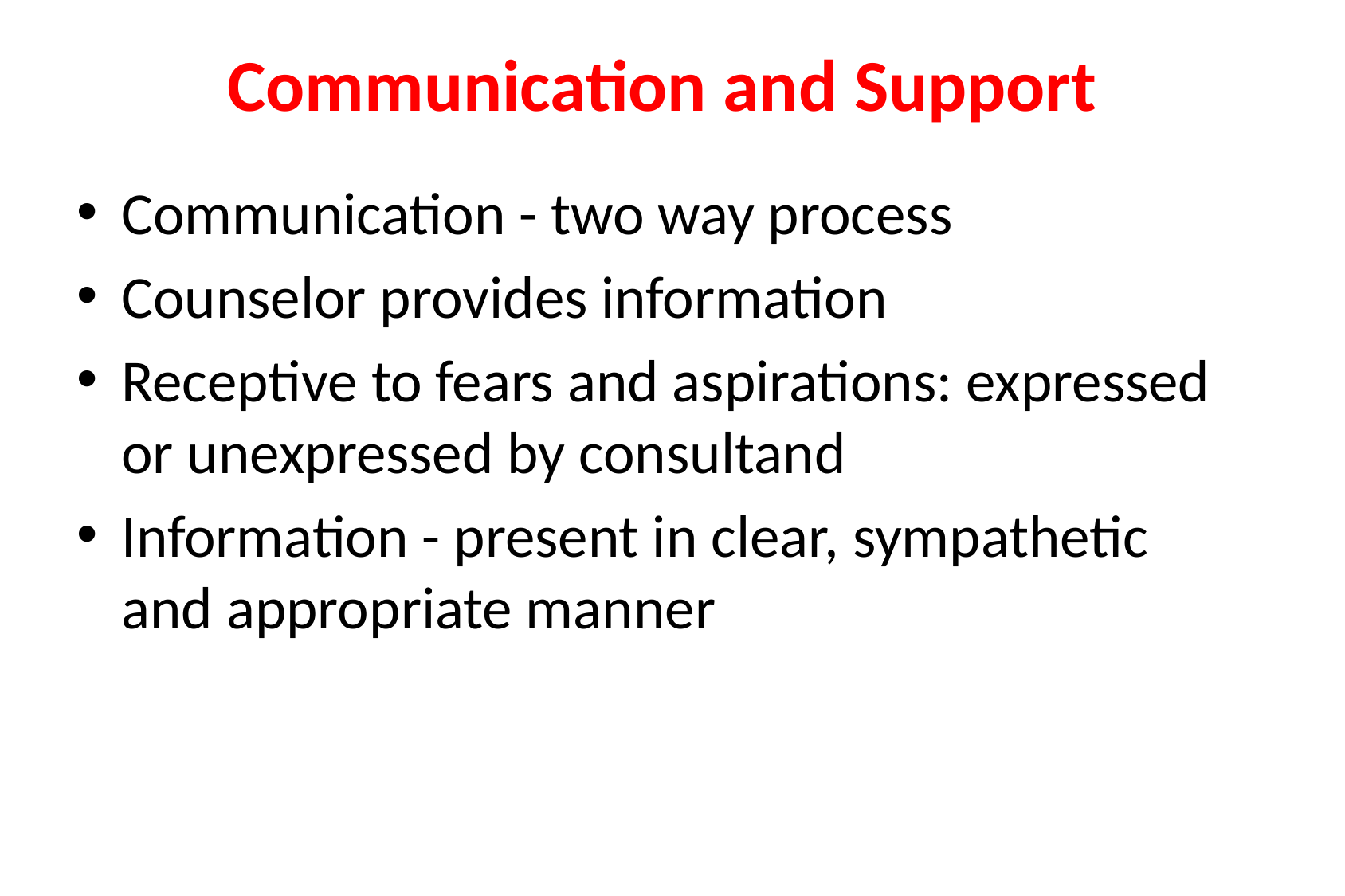

# Communication and Support
Communication - two way process
Counselor provides information
Receptive to fears and aspirations: expressed or unexpressed by consultand
Information - present in clear, sympathetic and appropriate manner